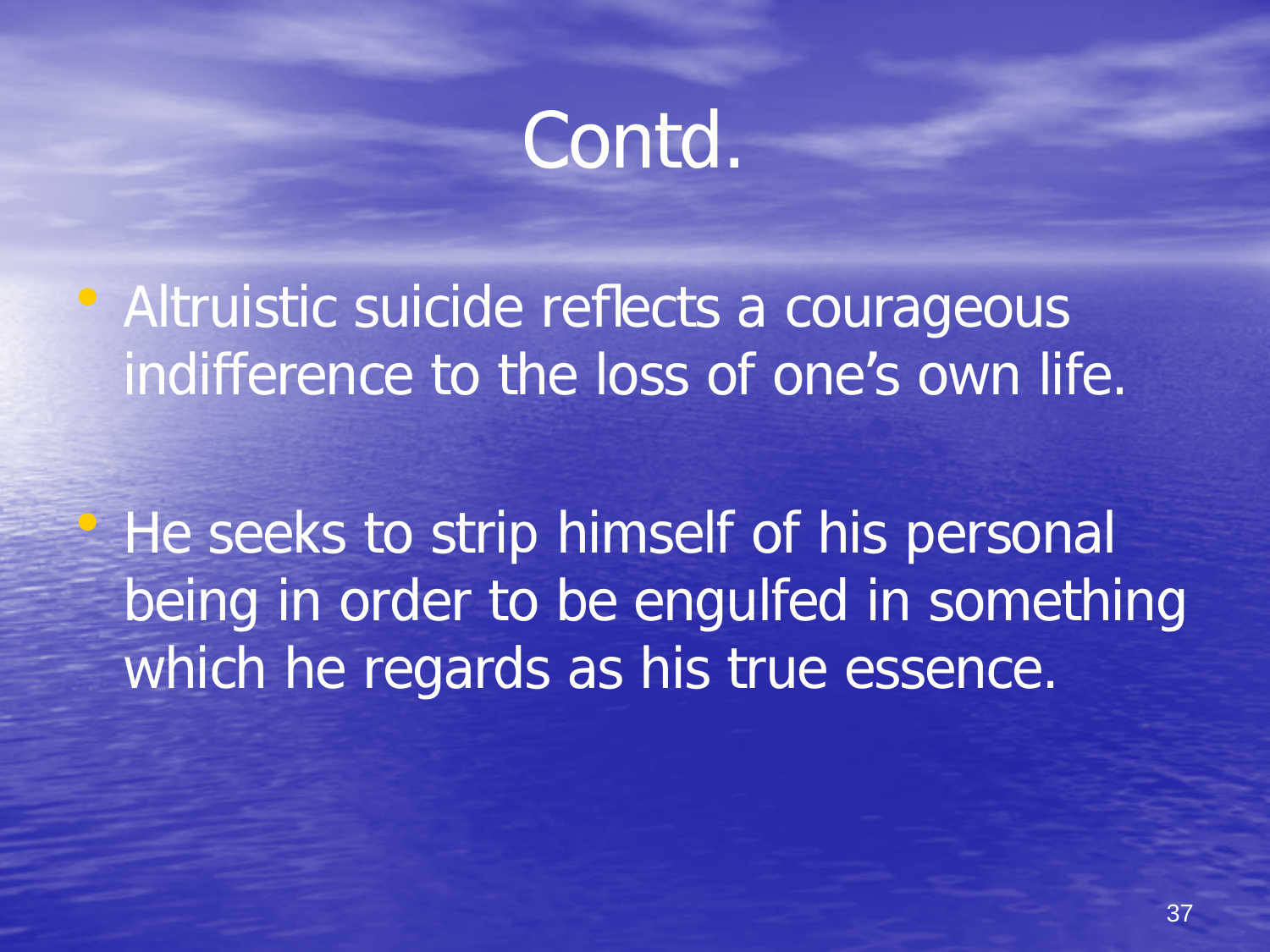

# Contd.
Altruistic suicide reflects a courageous indifference to the loss of one’s own life.

He seeks to strip himself of his personal being in order to be engulfed in something which he regards as his true essence.
37